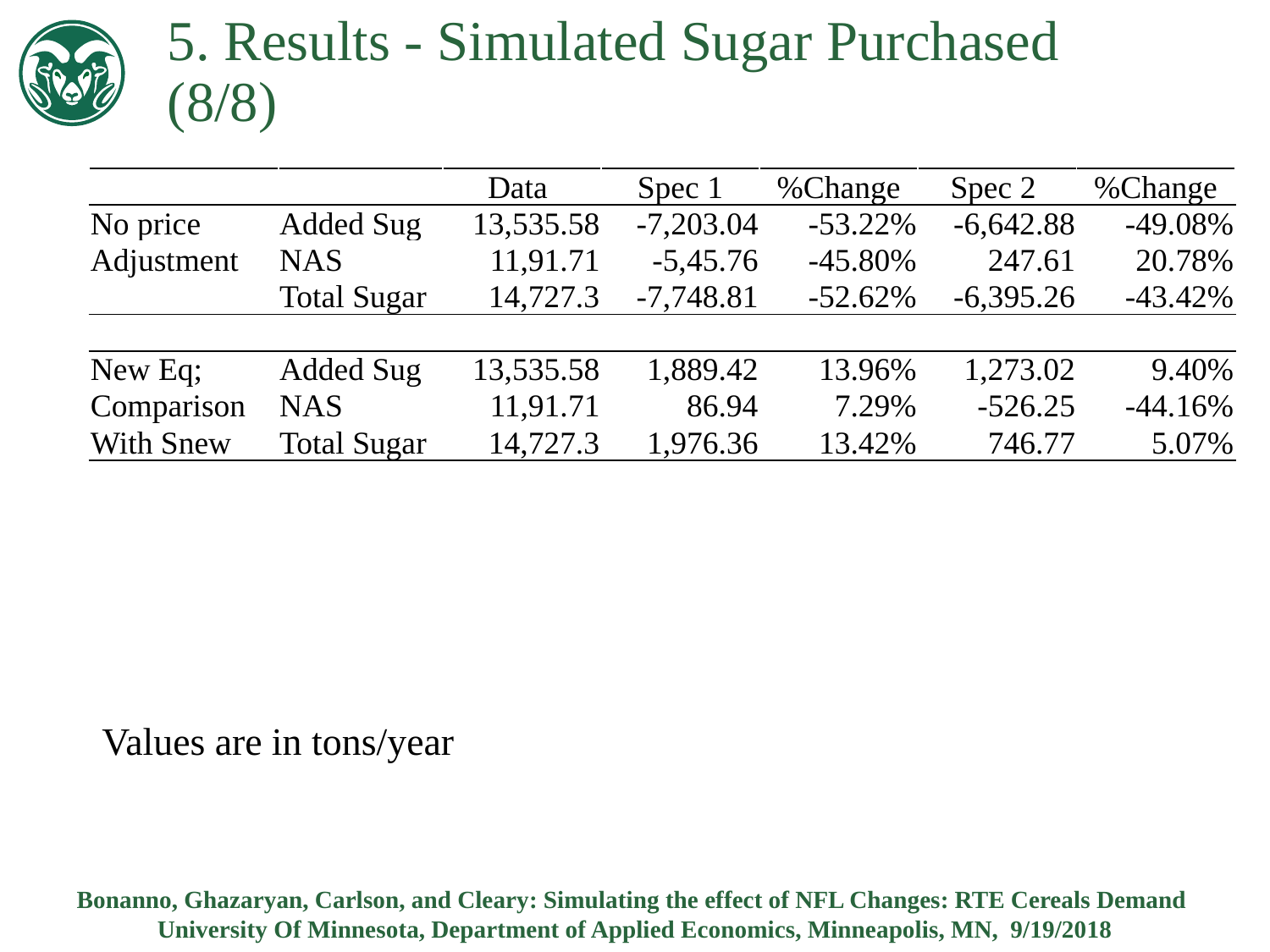

5. Results - Simulated Sugar Purchased 	(8/8)

|  |  | Data | Spec 1 | %Change | Spec 2 | %Change |
| --- | --- | --- | --- | --- | --- | --- |
| No price | Added Sug | 13,535.58 | -7,203.04 | -53.22% | -6,642.88 | -49.08% |
| Adjustment | NAS | 11,91.71 | -5,45.76 | -45.80% | 247.61 | 20.78% |
|  | Total Sugar | 14,727.3 | -7,748.81 | -52.62% | -6,395.26 | -43.42% |
|  |  |  |  |  |  |  |
| New Eq; | Added Sug | 13,535.58 | 1,889.42 | 13.96% | 1,273.02 | 9.40% |
| Comparison | NAS | 11,91.71 | 86.94 | 7.29% | -526.25 | -44.16% |
| With Snew | Total Sugar | 14,727.3 | 1,976.36 | 13.42% | 746.77 | 5.07% |
Values are in tons/year
Bonanno, Ghazaryan, Carlson, and Cleary: Simulating the effect of NFL Changes: RTE Cereals Demand
University Of Minnesota, Department of Applied Economics, Minneapolis, MN,  9/19/2018